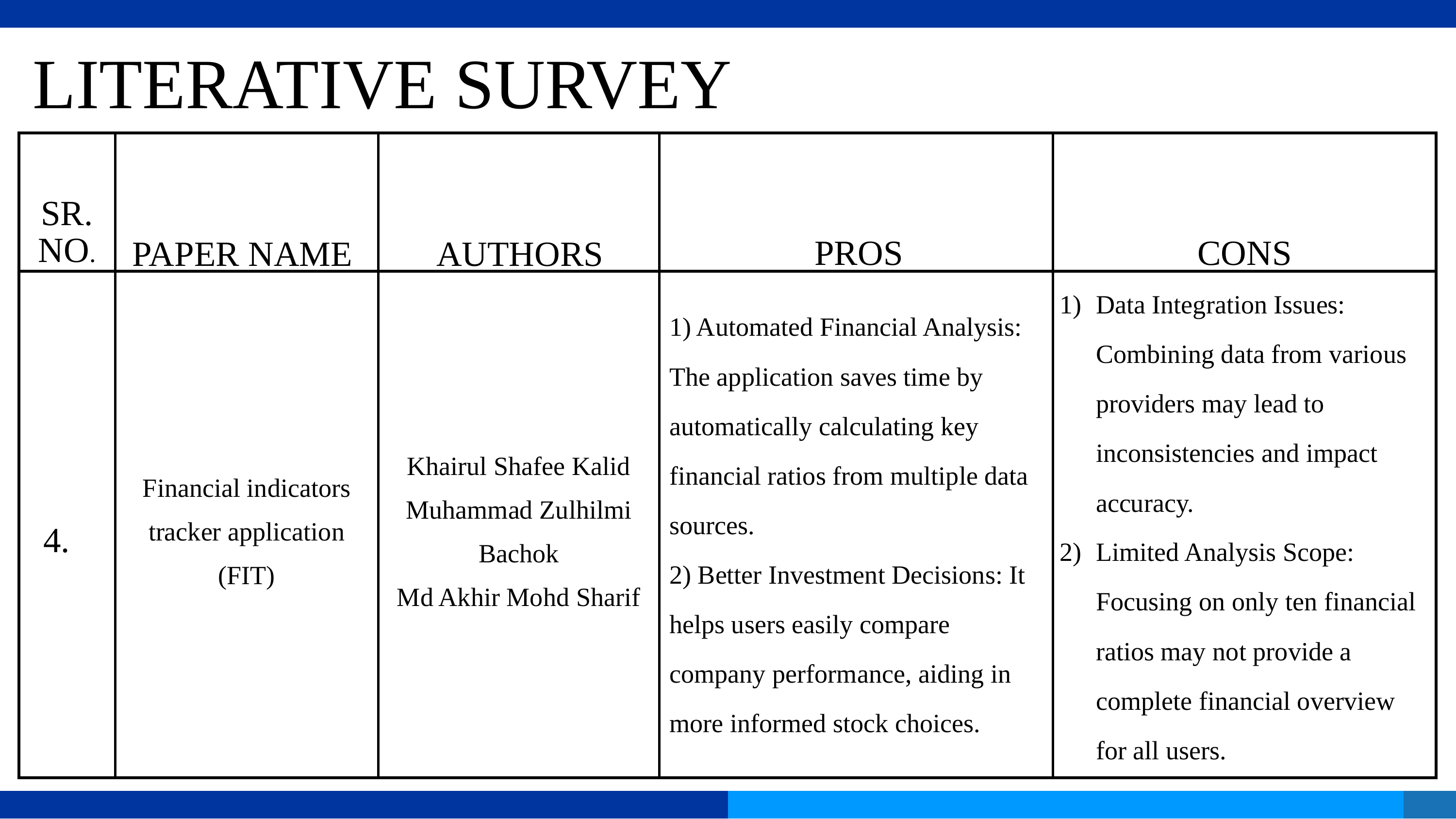

LITERATIVE SURVEY
|  |  |  |  |  |
| --- | --- | --- | --- | --- |
|  | Financial indicators tracker application (FIT) | Khairul Shafee Kalid Muhammad Zulhilmi Bachok Md Akhir Mohd Sharif |  |  |

1) Automated Financial Analysis: The application saves time by automatically calculating key financial ratios from multiple data sources.
2) Better Investment Decisions: It helps users easily compare company performance, aiding in more informed stock choices.
SR. NO.
PROS
CONS
PAPER NAME
AUTHORS
Data Integration Issues: Combining data from various providers may lead to inconsistencies and impact accuracy.
Limited Analysis Scope: Focusing on only ten financial ratios may not provide a complete financial overview for all users.

4.